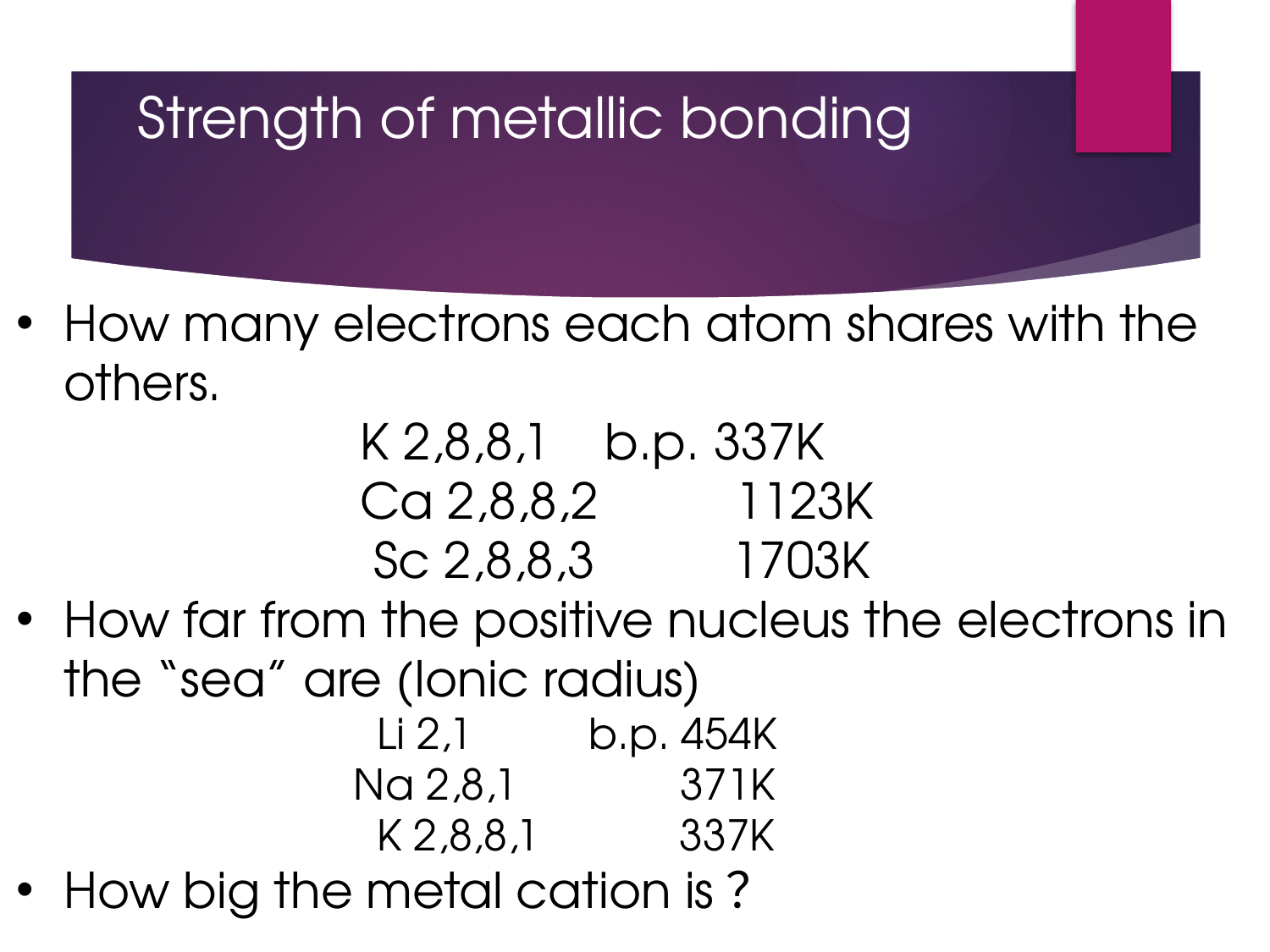

# Strength of metallic bonding
How many electrons each atom shares with the others.
                         K 2,8,8,1    b.p. 337K
                         Ca 2,8,8,2          1123K
                          Sc 2,8,8,3          1703K
How far from the positive nucleus the electrons in the “sea” are (Ionic radius)
                               Li 2,1          b.p. 454K
                             Na 2,8,1              371K
                               K 2,8,8,1            337K
How big the metal cation is？